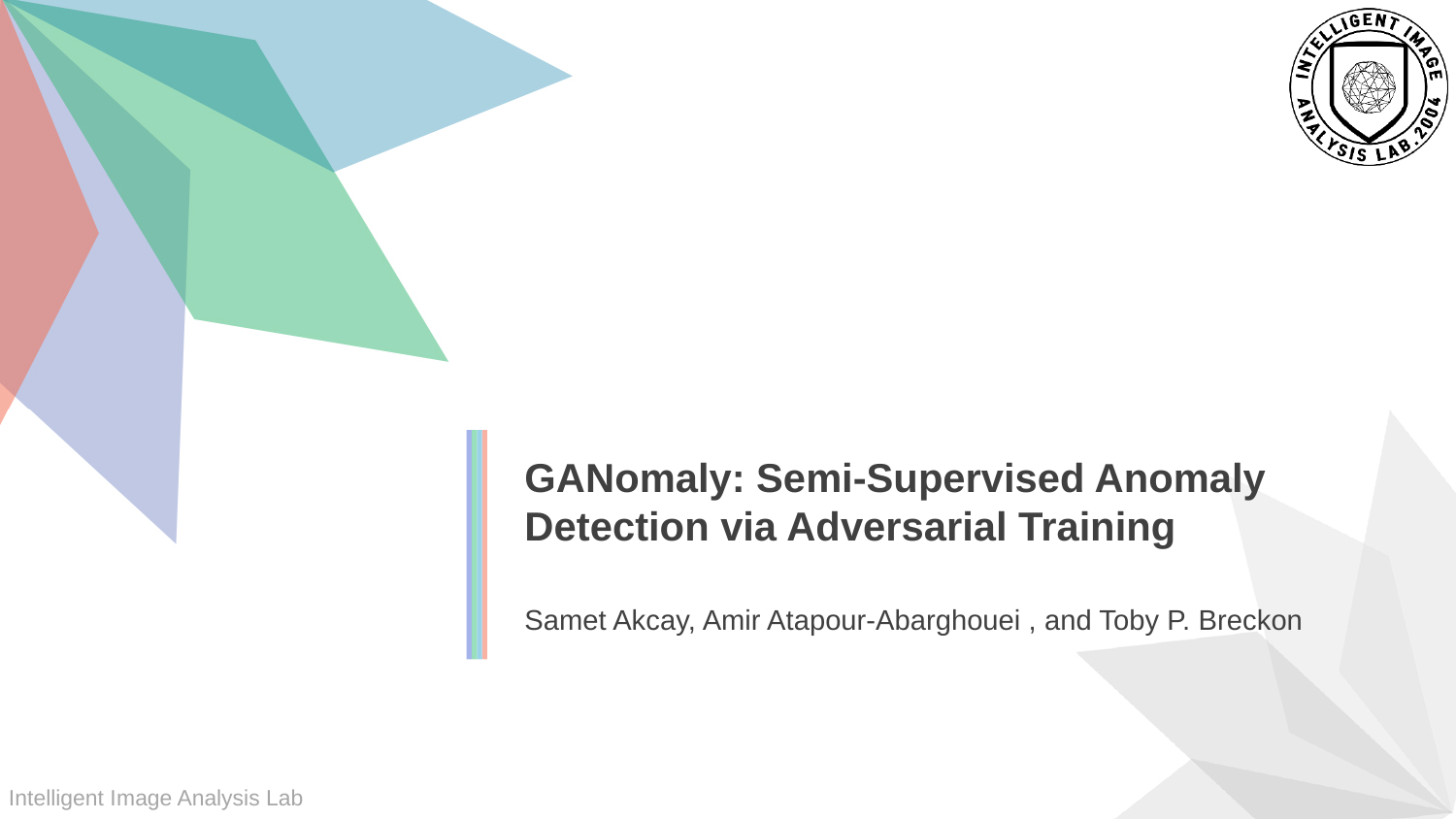

GANomaly: Semi-Supervised Anomaly Detection via Adversarial Training

Samet Akcay, Amir Atapour-Abarghouei , and Toby P. Breckon